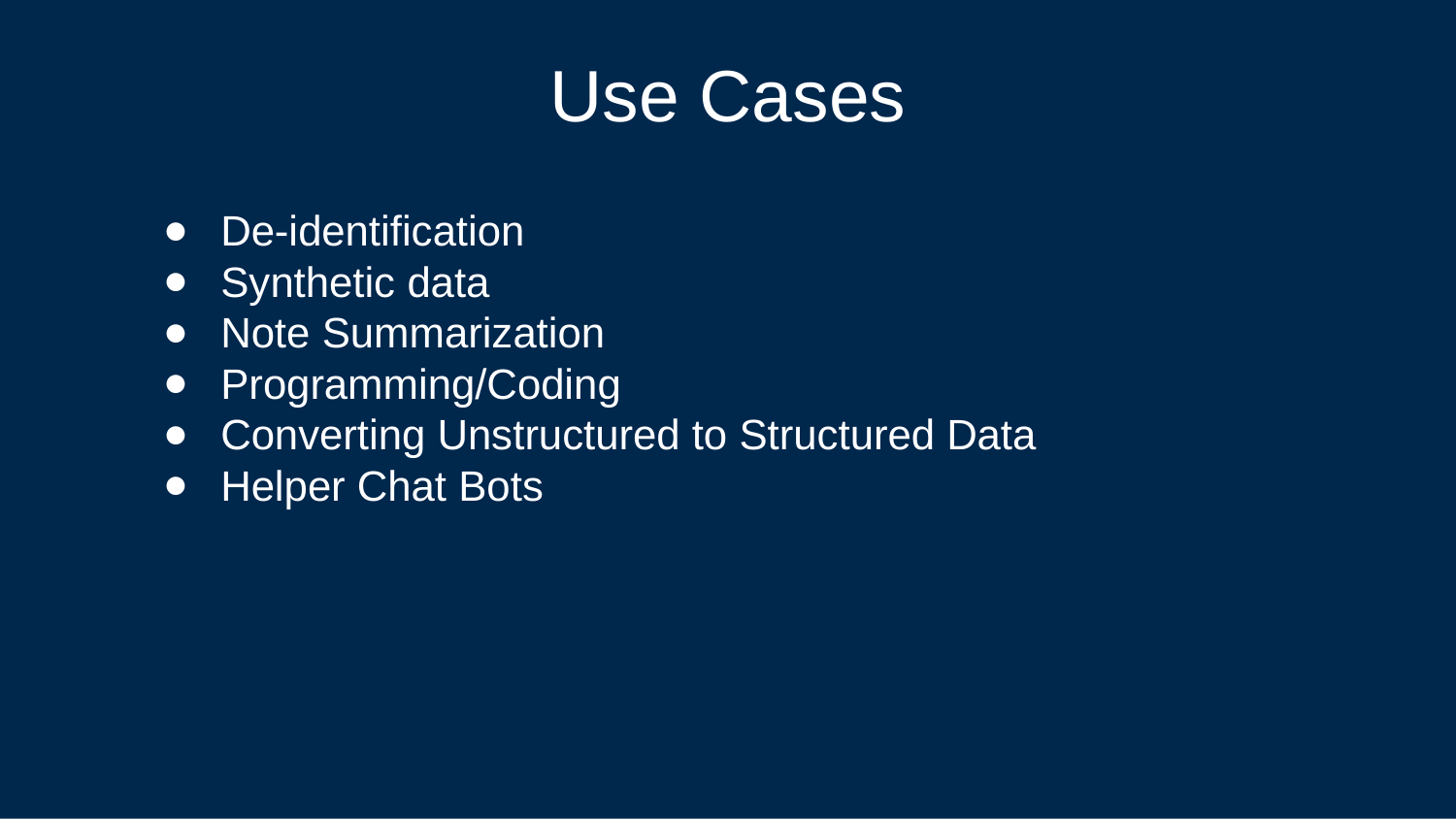

# Use Cases

De-identification
Synthetic data
Note Summarization
Programming/Coding
Converting Unstructured to Structured Data
Helper Chat Bots